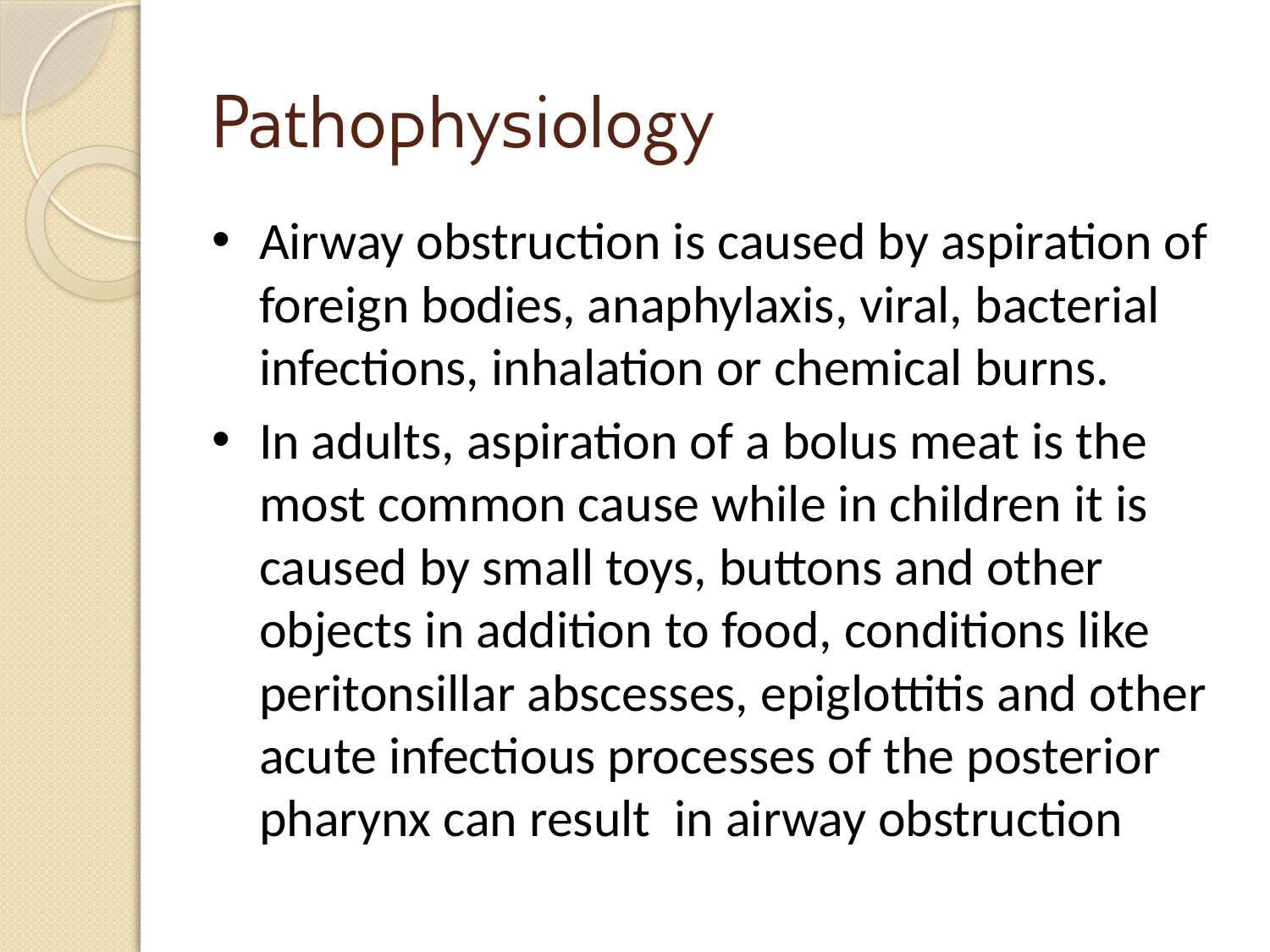

# Pathophysiology
Airway obstruction is caused by aspiration of foreign bodies, anaphylaxis, viral, bacterial infections, inhalation or chemical burns.
In adults, aspiration of a bolus meat is the most common cause while in children it is caused by small toys, buttons and other objects in addition to food, conditions like peritonsillar abscesses, epiglottitis and other acute infectious processes of the posterior pharynx can result  in airway obstruction